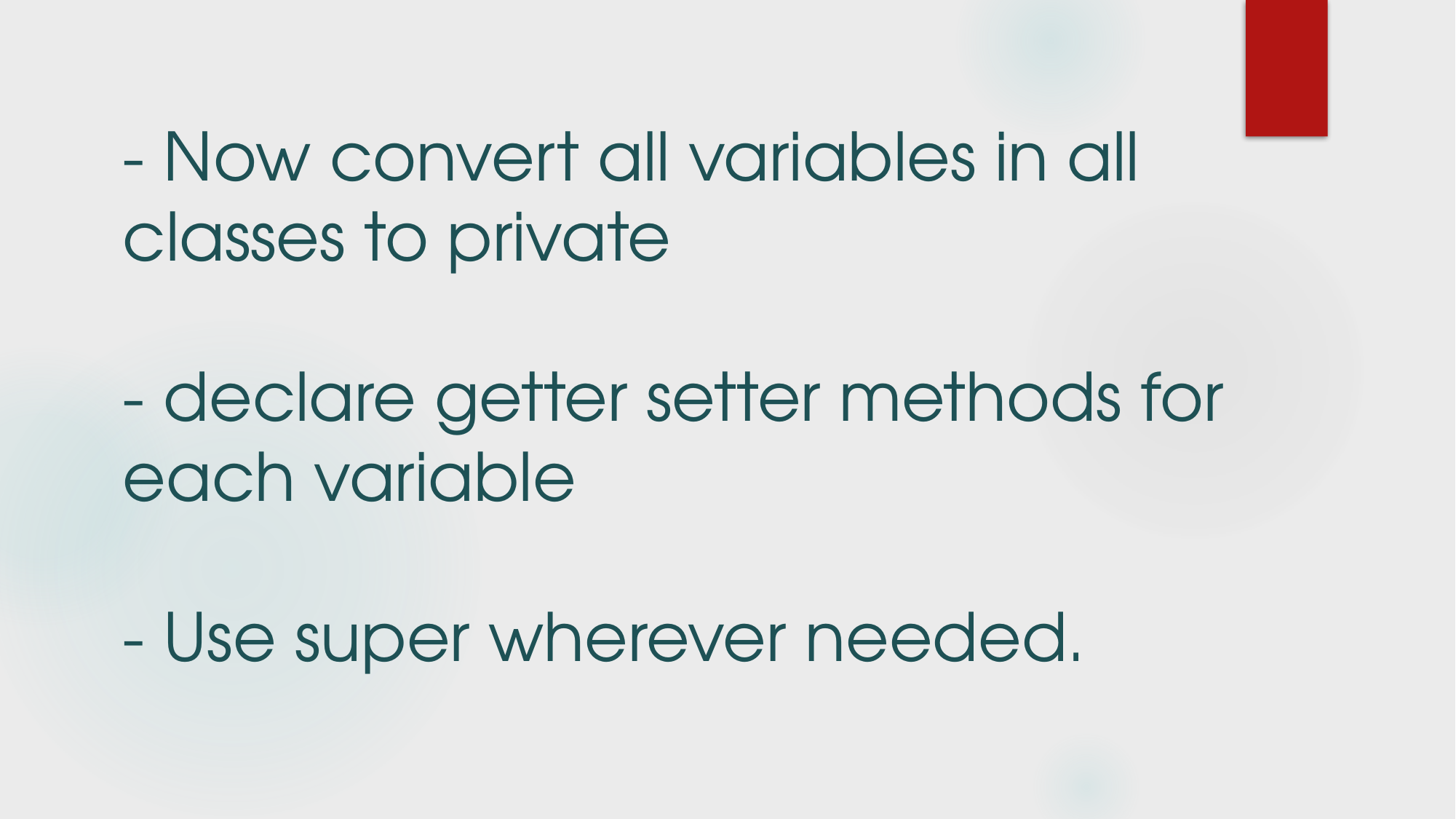

# - Now convert all variables in all classes to private - declare getter setter methods for    each variable - Use super wherever needed.